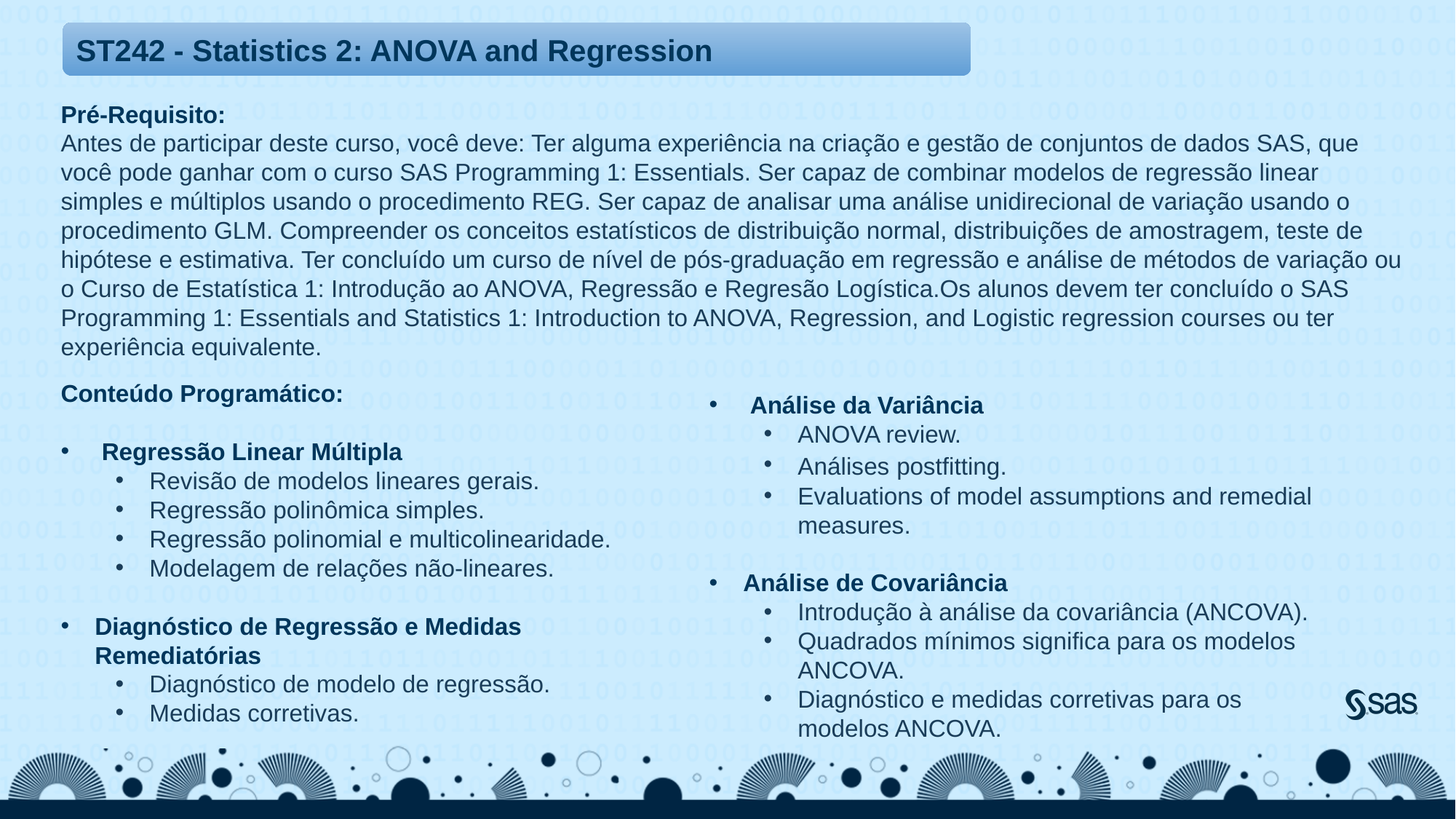

ST242 - Statistics 2: ANOVA and Regression
Pré-Requisito:
Antes de participar deste curso, você deve: Ter alguma experiência na criação e gestão de conjuntos de dados SAS, que você pode ganhar com o curso SAS Programming 1: Essentials. Ser capaz de combinar modelos de regressão linear simples e múltiplos usando o procedimento REG. Ser capaz de analisar uma análise unidirecional de variação usando o procedimento GLM. Compreender os conceitos estatísticos de distribuição normal, distribuições de amostragem, teste de hipótese e estimativa. Ter concluído um curso de nível de pós-graduação em regressão e análise de métodos de variação ou o Curso de Estatística 1: Introdução ao ANOVA, Regressão e Regresão Logística.Os alunos devem ter concluído o SAS Programming 1: Essentials and Statistics 1: Introduction to ANOVA, Regression, and Logistic regression courses ou ter experiência equivalente.

Análise da Variância
ANOVA review.
Análises postfitting.
Evaluations of model assumptions and remedial measures.

Análise de Covariância
Introdução à análise da covariância (ANCOVA).
Quadrados mínimos significa para os modelos ANCOVA.
Diagnóstico e medidas corretivas para os modelos ANCOVA.

Conteúdo Programático:

Regressão Linear Múltipla
Revisão de modelos lineares gerais.
Regressão polinômica simples.
Regressão polinomial e multicolinearidade.
Modelagem de relações não-lineares.
Diagnóstico de Regressão e Medidas Remediatórias
Diagnóstico de modelo de regressão.
Medidas corretivas.